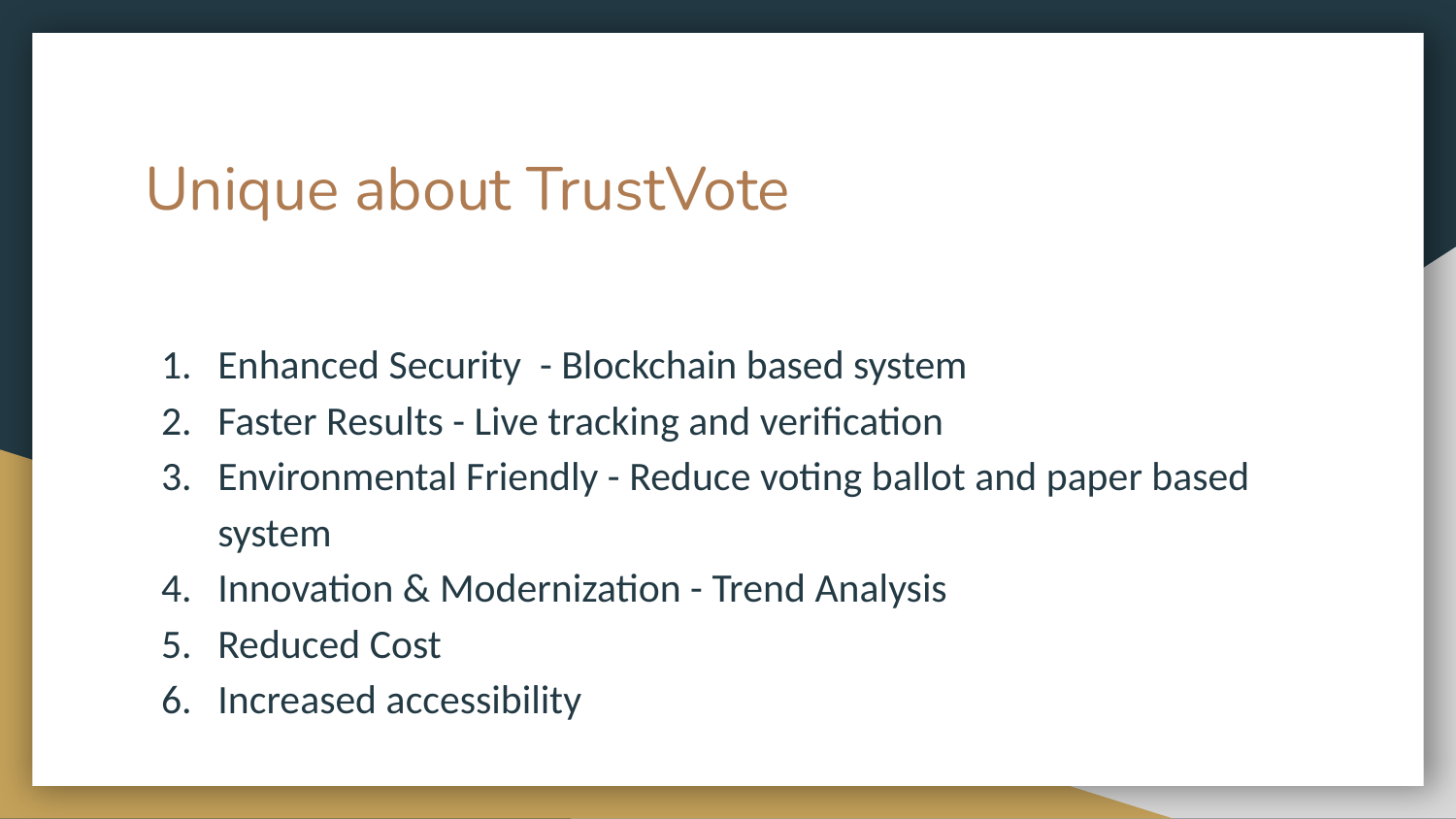

# Unique about TrustVote
Enhanced Security  - Blockchain based system
Faster Results - Live tracking and verification
Environmental Friendly - Reduce voting ballot and paper based system
Innovation & Modernization - Trend Analysis
Reduced Cost
Increased accessibility